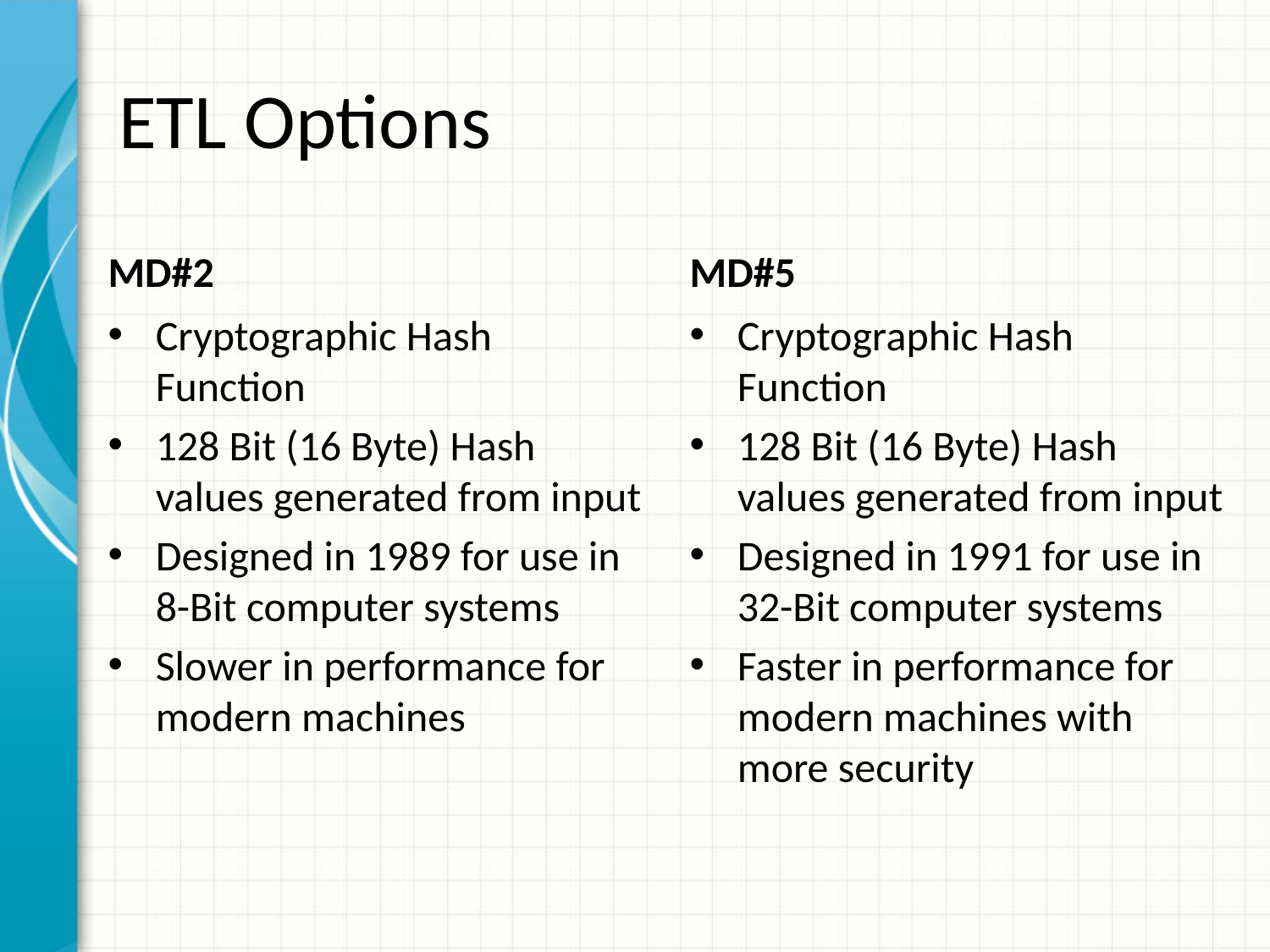

# ETL Options
MD#2
MD#5
Cryptographic Hash Function
128 Bit (16 Byte) Hash values generated from input
Designed in 1989 for use in 8-Bit computer systems
Slower in performance for modern machines
Cryptographic Hash Function
128 Bit (16 Byte) Hash values generated from input
Designed in 1991 for use in 32-Bit computer systems
Faster in performance for modern machines with more security